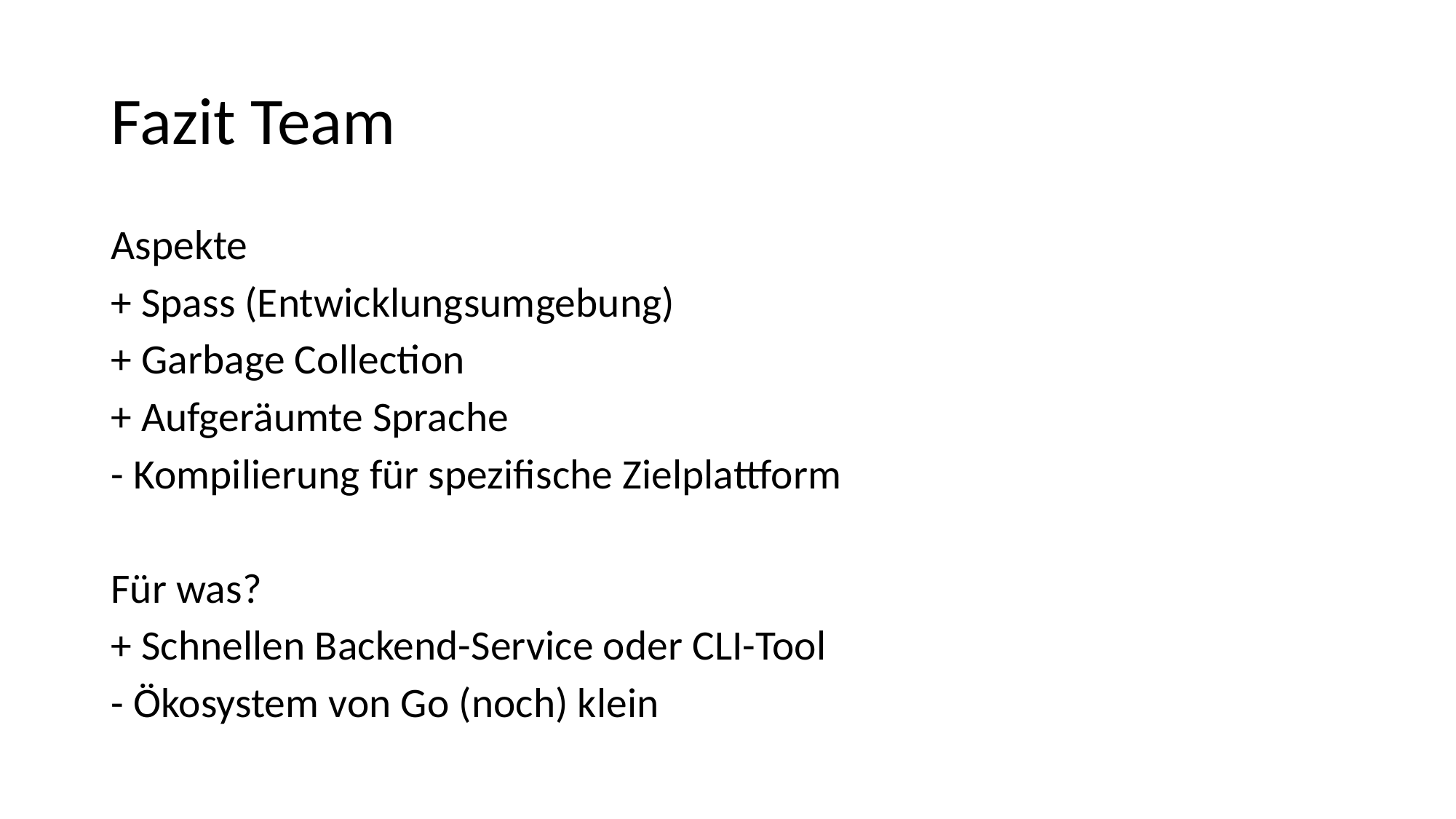

# Fazit Team
Aspekte
+ Spass (Entwicklungsumgebung)
+ Garbage Collection
+ Aufgeräumte Sprache
- Kompilierung für spezifische Zielplattform

Für was?
+ Schnellen Backend-Service oder CLI-Tool
- Ökosystem von Go (noch) klein